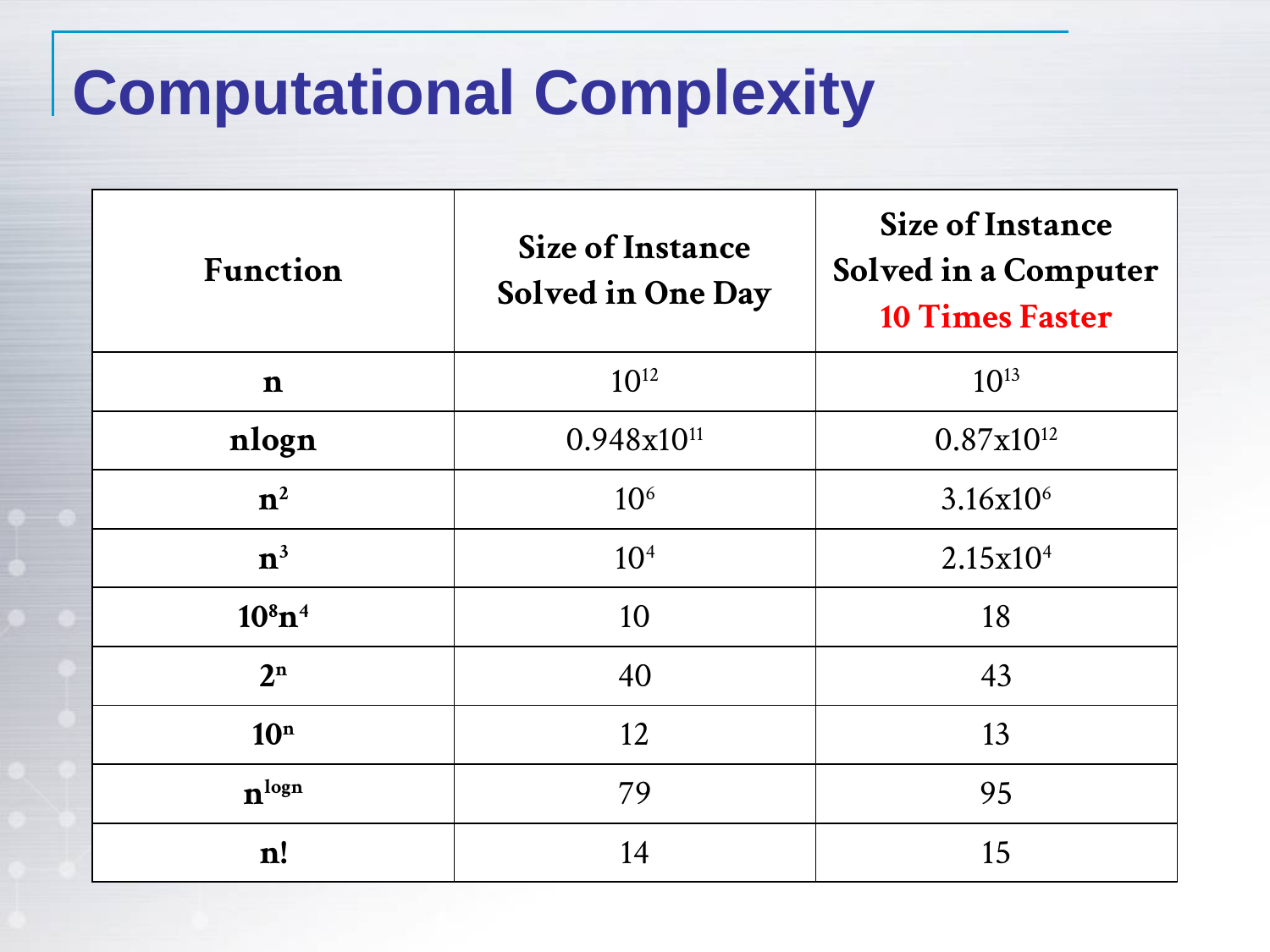

# Computational Complexity
| Function | Size of Instance Solved in One Day | Size of Instance Solved in a Computer 10 Times Faster |
| --- | --- | --- |
| n | 1012 | 1013 |
| nlogn | 0.948x1011 | 0.87x1012 |
| n2 | 106 | 3.16x106 |
| n3 | 104 | 2.15x104 |
| 108n4 | 10 | 18 |
| 2n | 40 | 43 |
| 10n | 12 | 13 |
| nlogn | 79 | 95 |
| n! | 14 | 15 |